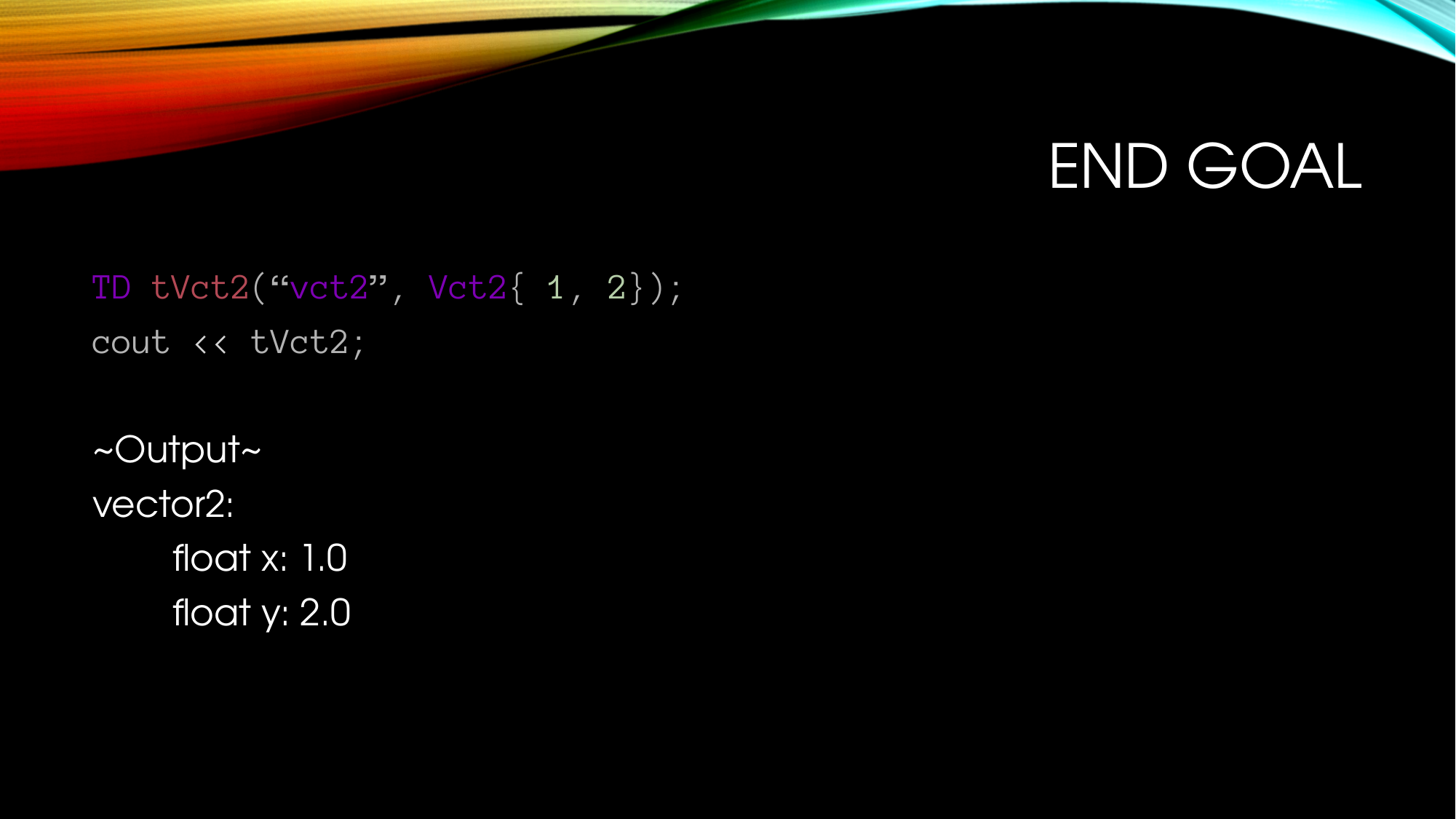

# End Goal
TD tVct2(“vct2”, Vct2{ 1, 2});
cout << tVct2;

~Output~
vector2:
        float x: 1.0
        float y: 2.0